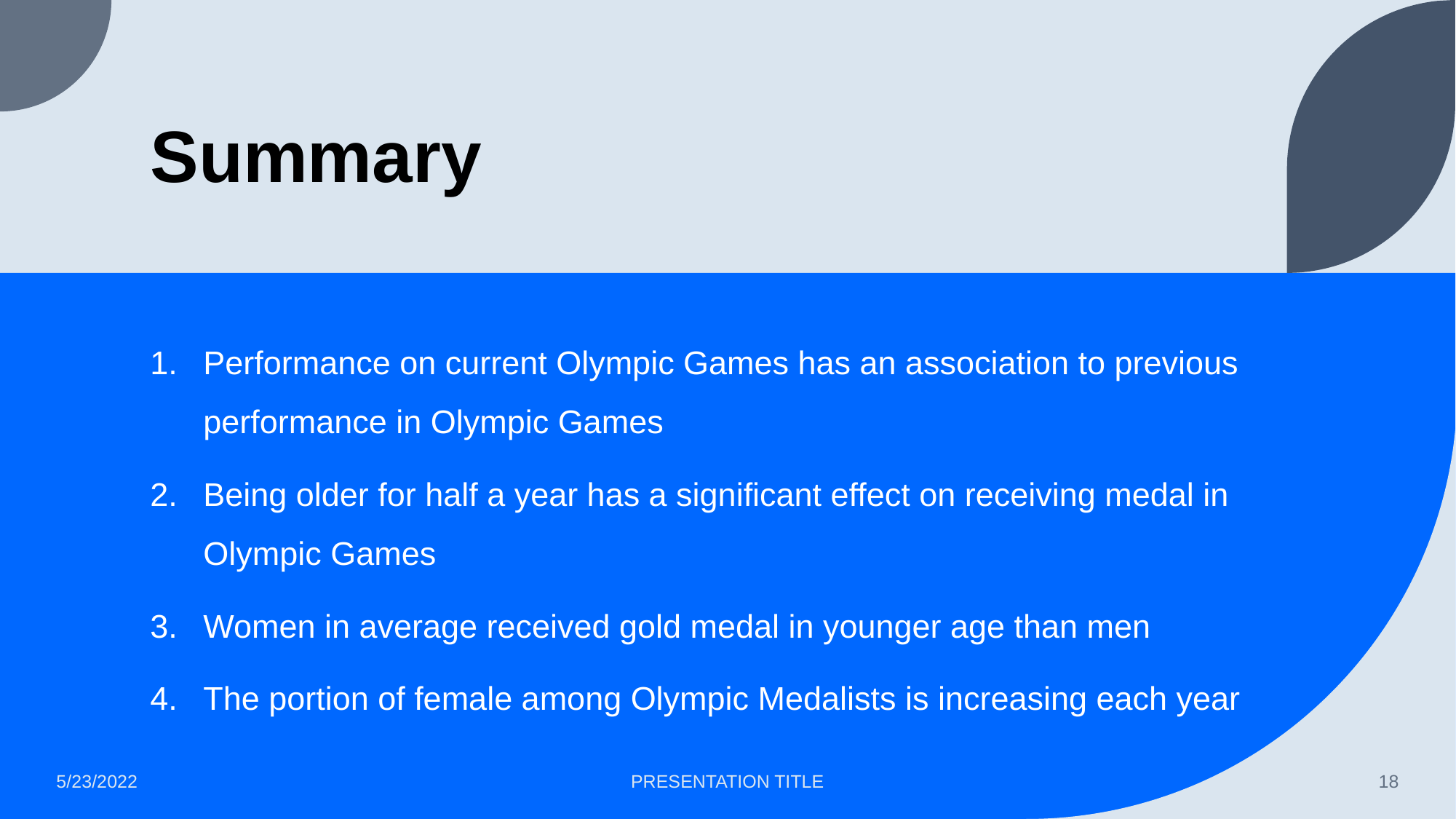

# Summary
Performance on current Olympic Games has an association to previous performance in Olympic Games
Being older for half a year has a significant effect on receiving medal in Olympic Games
Women in average received gold medal in younger age than men
The portion of female among Olympic Medalists is increasing each year

5/23/2022
PRESENTATION TITLE
18